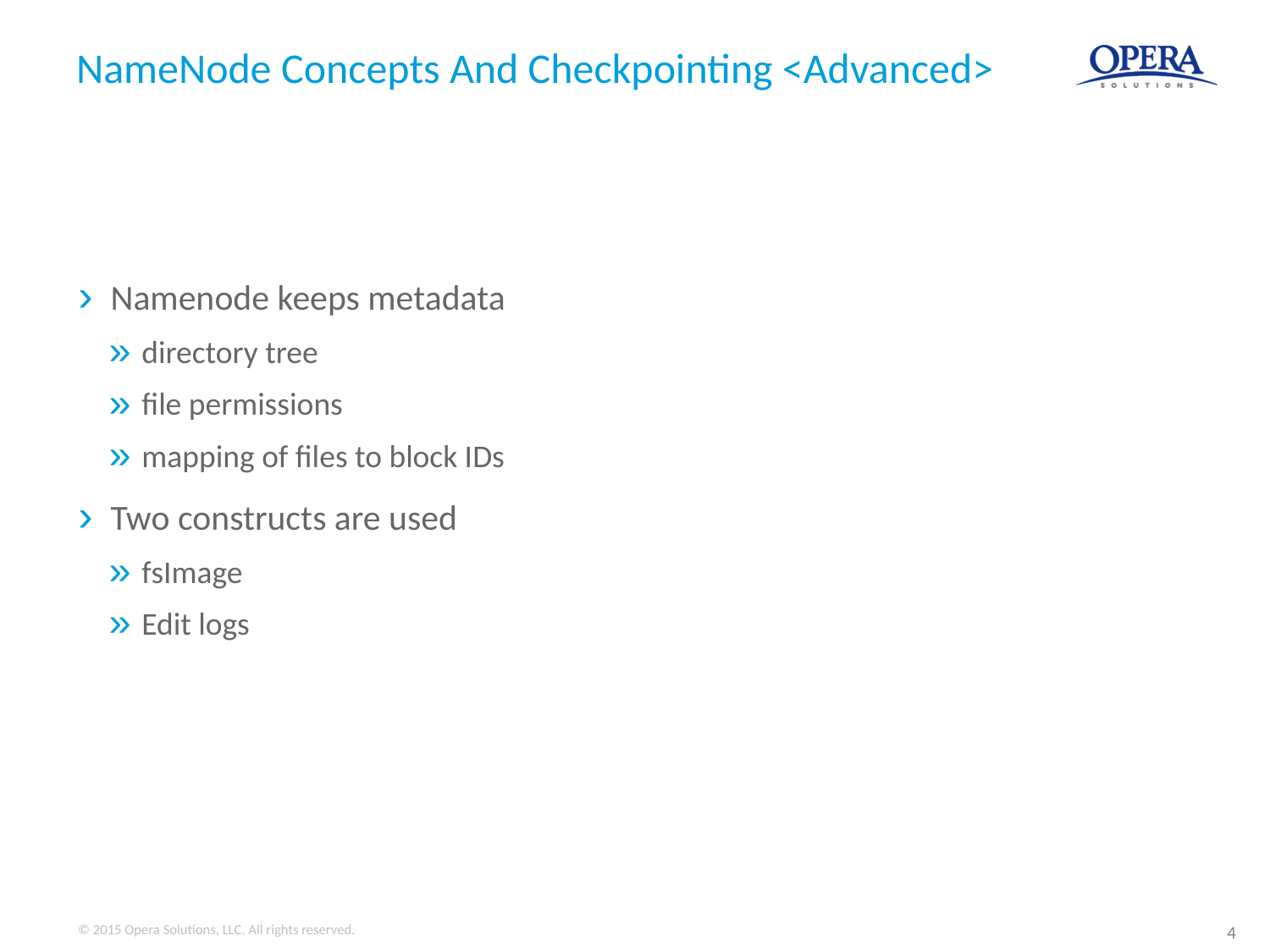

# NameNode Concepts And Checkpointing <Advanced>
Namenode keeps metadata
directory tree
file permissions
mapping of files to block IDs
Two constructs are used
fsImage
Edit logs